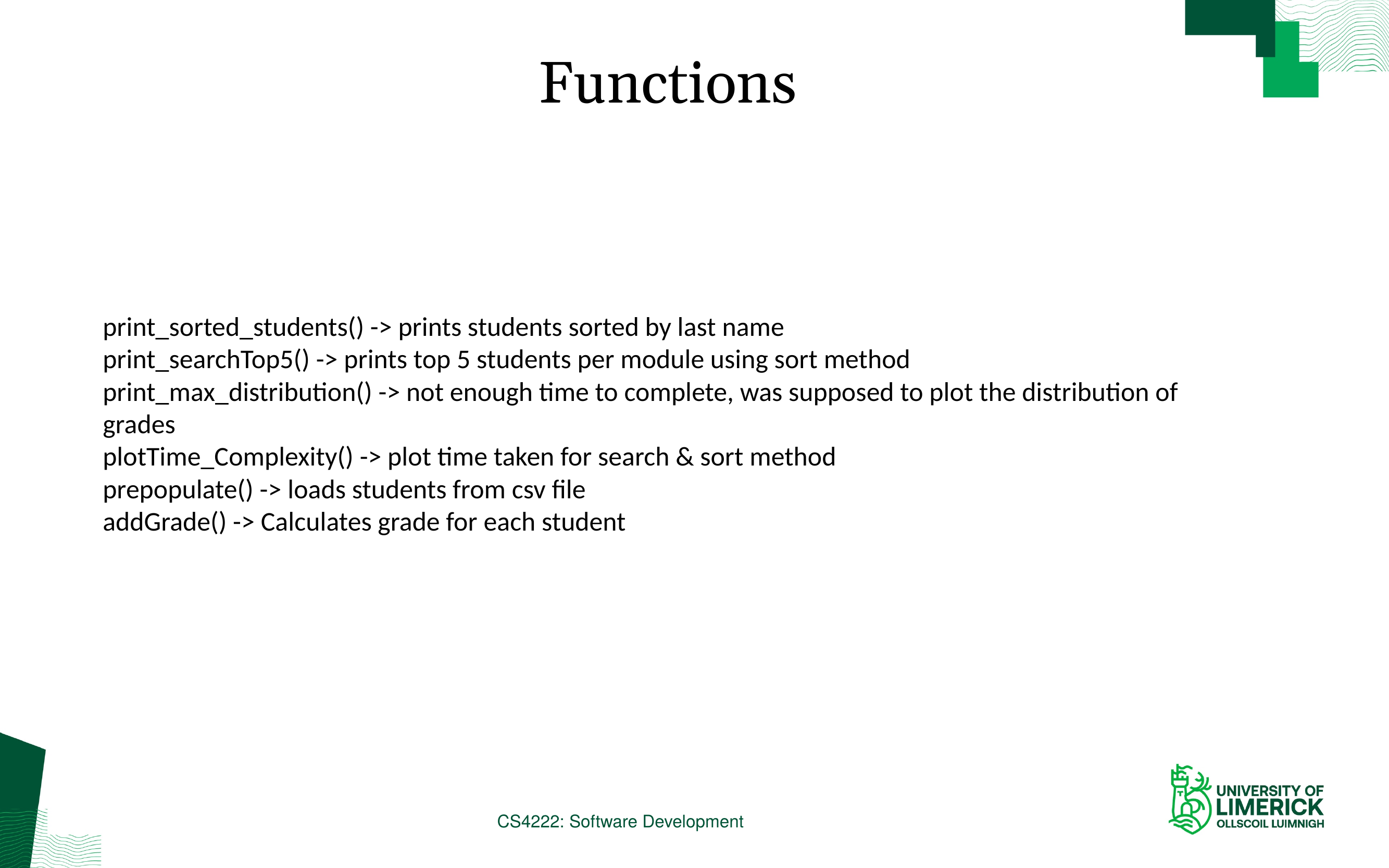

# Functions

print_sorted_students() -> prints students sorted by last name
print_searchTop5() -> prints top 5 students per module using sort method
print_max_distribution() -> not enough time to complete, was supposed to plot the distribution of grades
plotTime_Complexity() -> plot time taken for search & sort method
prepopulate() -> loads students from csv file
addGrade() -> Calculates grade for each student
CS4222: Software Development